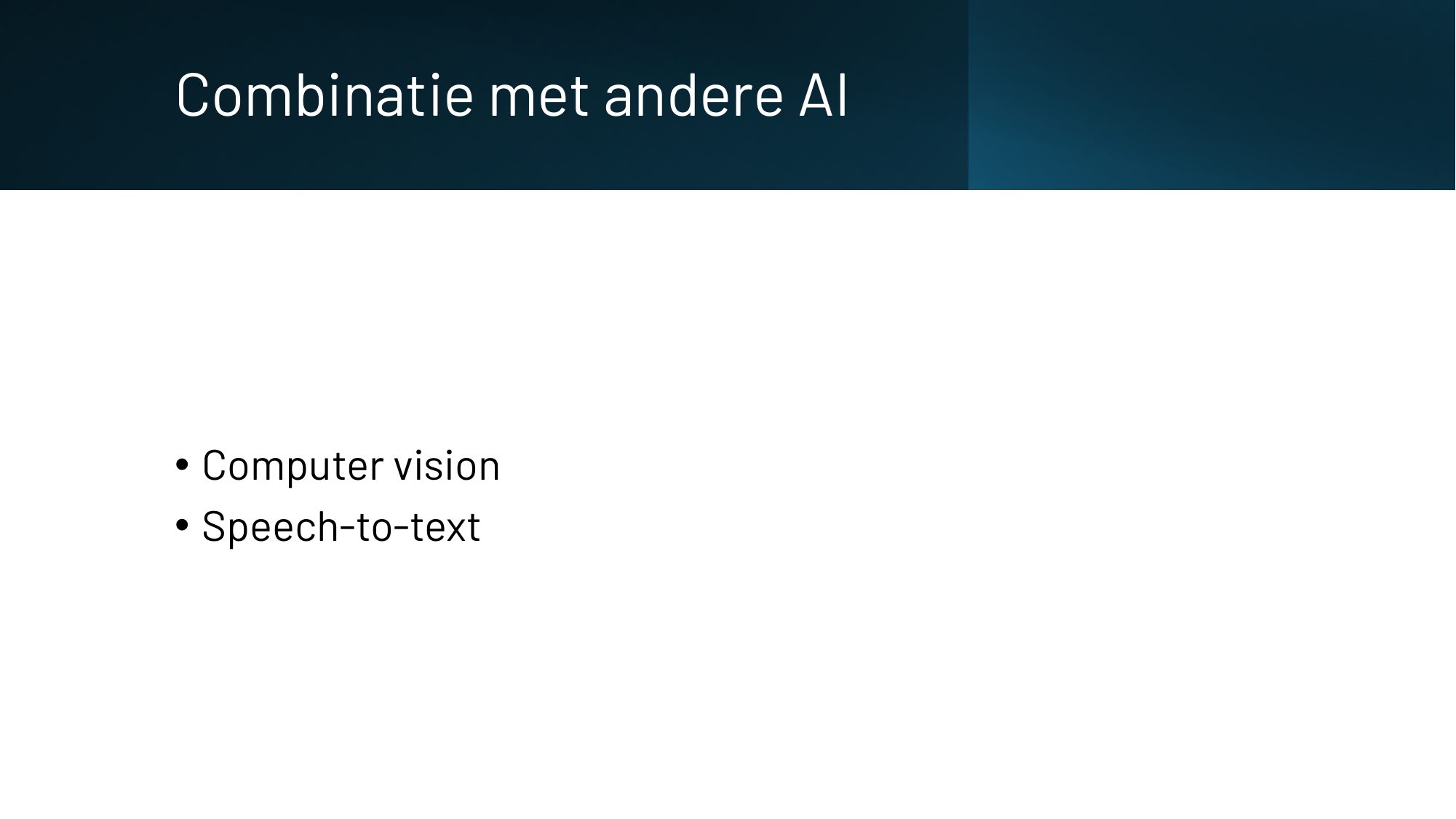

# Combinatie met andere AI
Computer vision
Speech-to-text